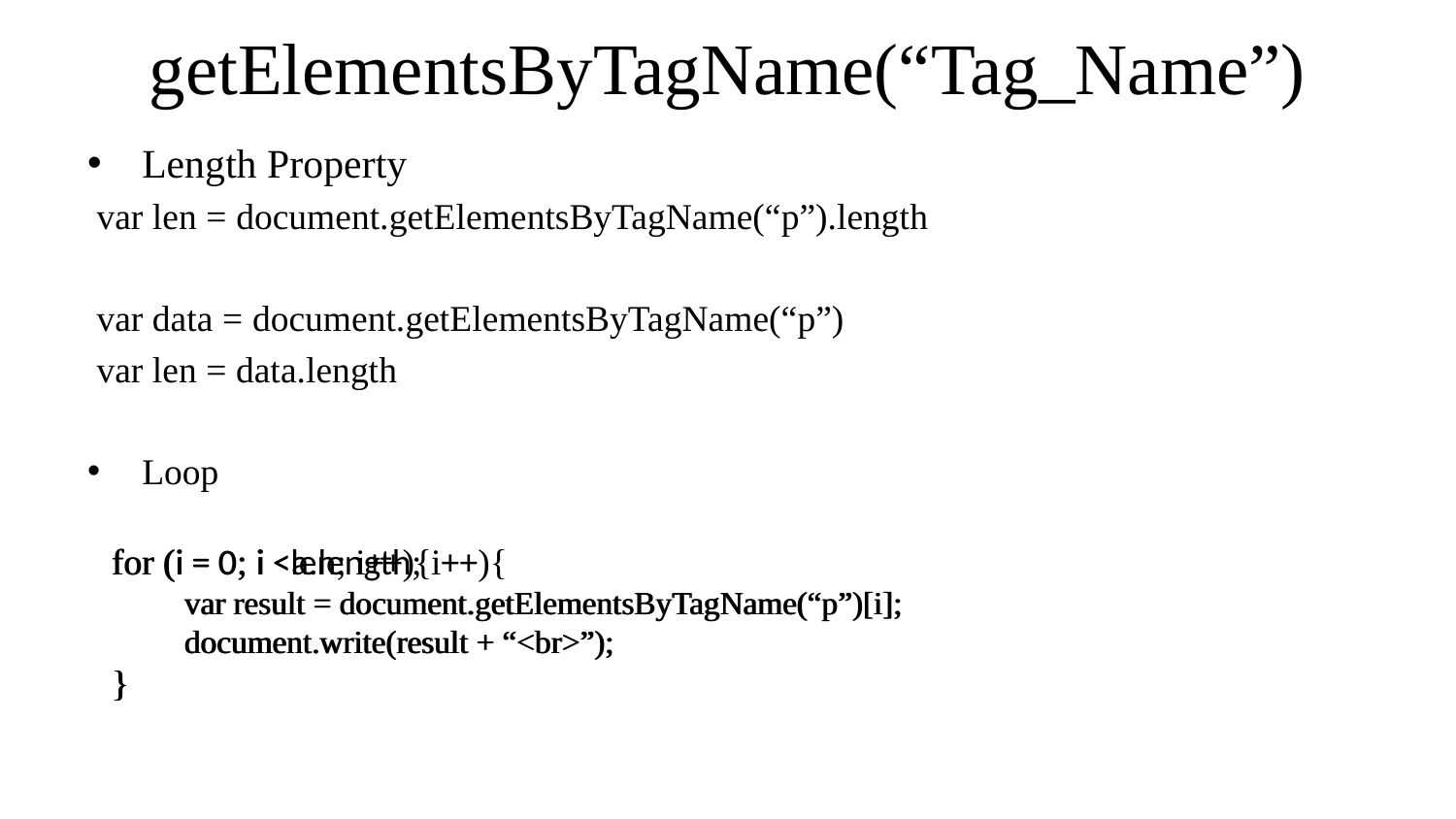

# getElementsByTagName(“Tag_Name”)
Length Property
 var len = document.getElementsByTagName(“p”).length

 var data = document.getElementsByTagName(“p”)
 var len = data.length

Loop
for (i = 0; i <len; i++){
var result = document.getElementsByTagName(“p”)[i];
document.write(result + “<br>”);
}
for (i = 0; i <a.length; i++){
var result = document.getElementsByTagName(“p”)[i];
document.write(result + “<br>”);
}